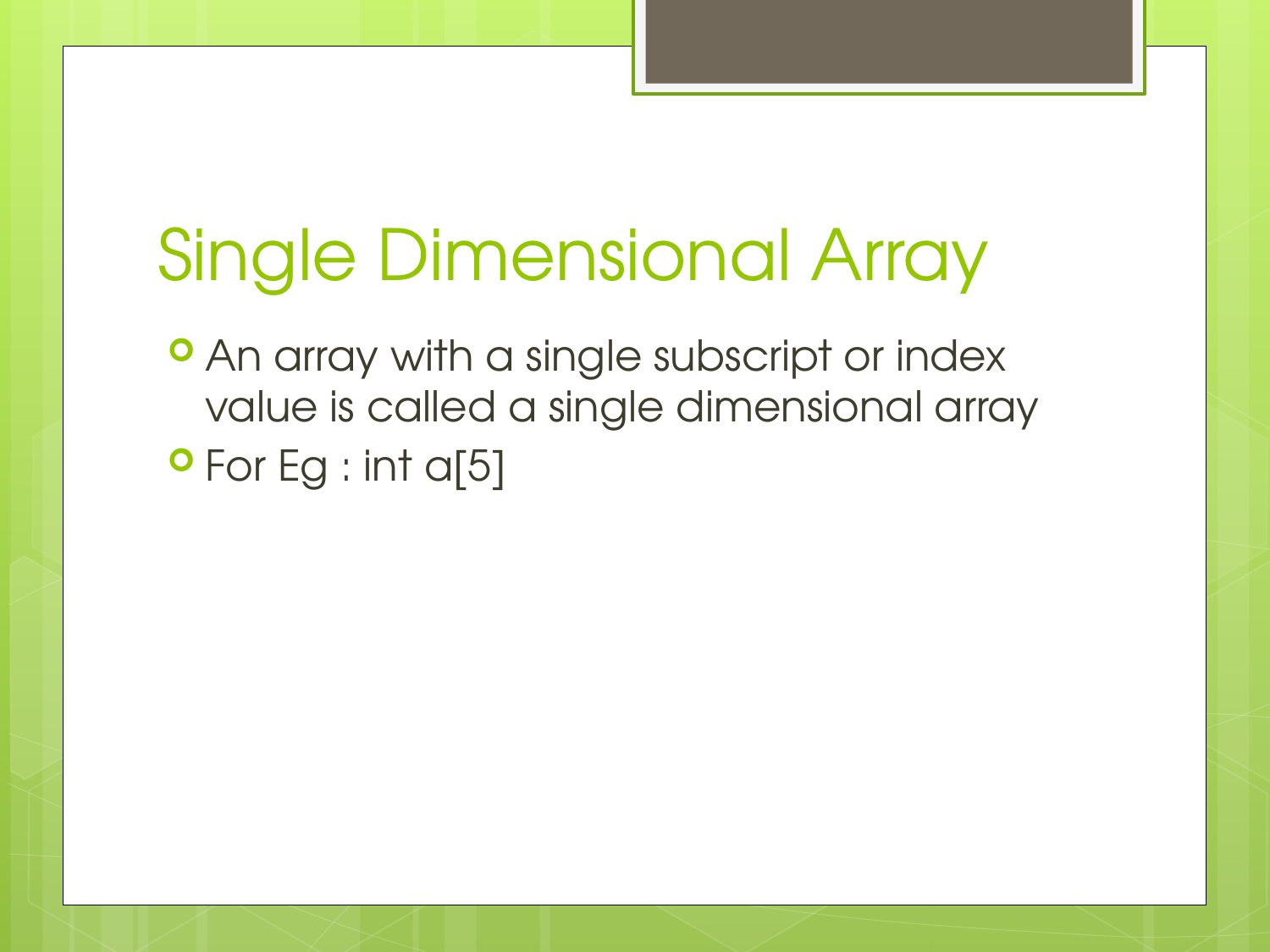

# Single Dimensional Array
An array with a single subscript or index value is called a single dimensional array
For Eg : int a[5]